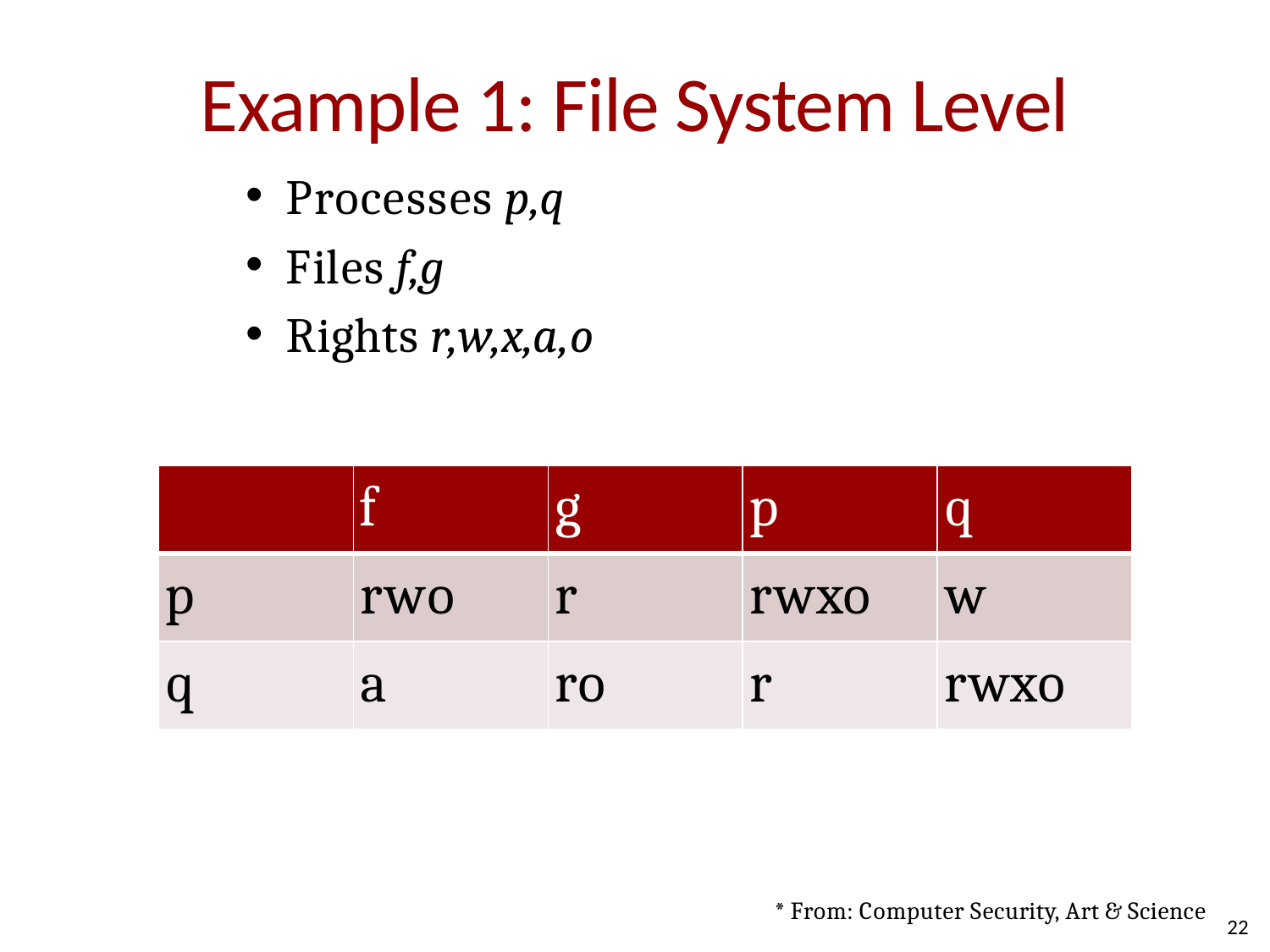

# Example 1: File System Level
Processes p,q
Files f,g
Rights r,w,x,a,o
|  | f | g | p | q |
| --- | --- | --- | --- | --- |
| p | rwo | r | rwxo | w |
| q | a | ro | r | rwxo |
* From: Computer Security, Art & Science
22